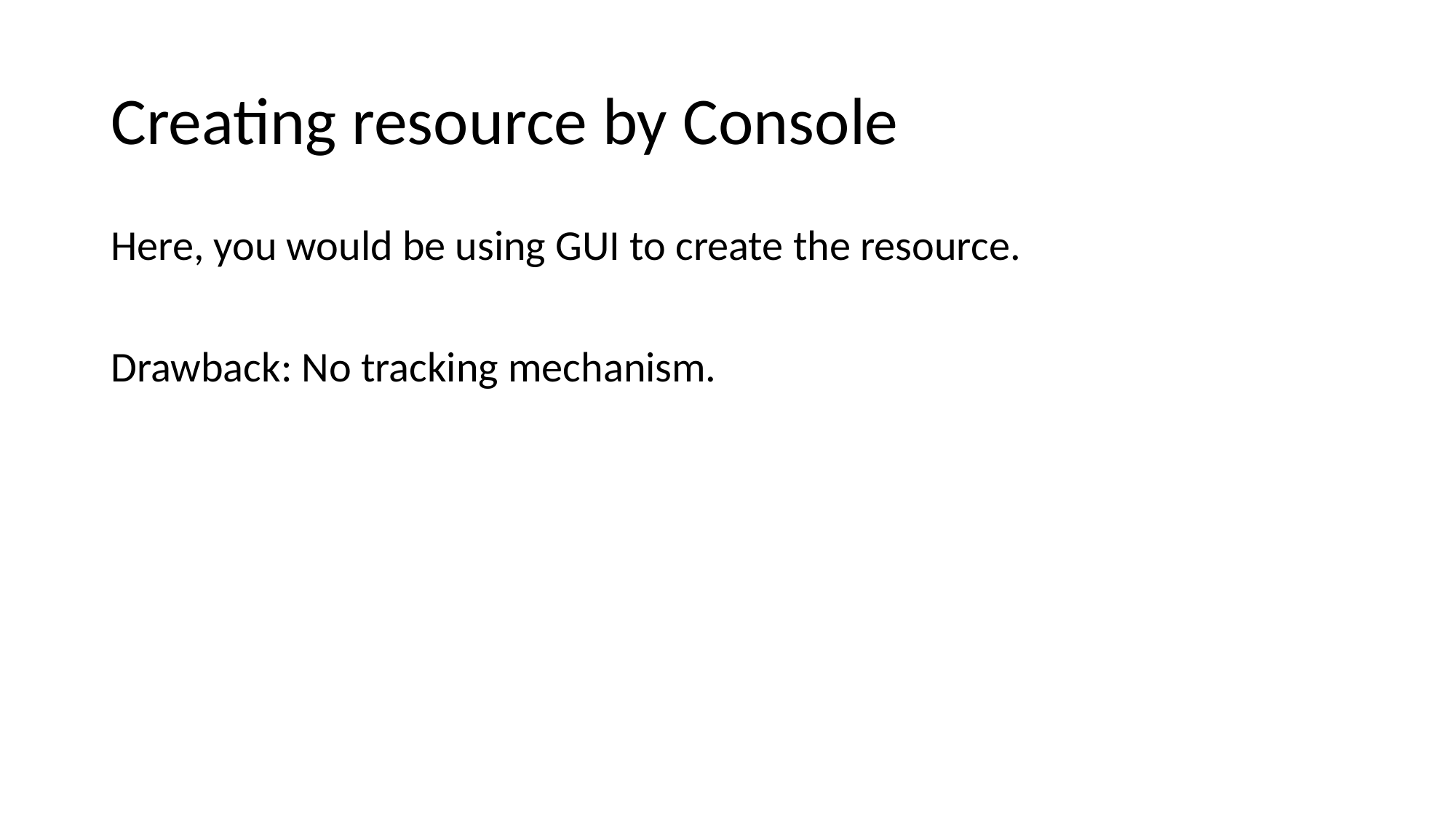

# Creating resource by Console
Here, you would be using GUI to create the resource.

Drawback: No tracking mechanism.